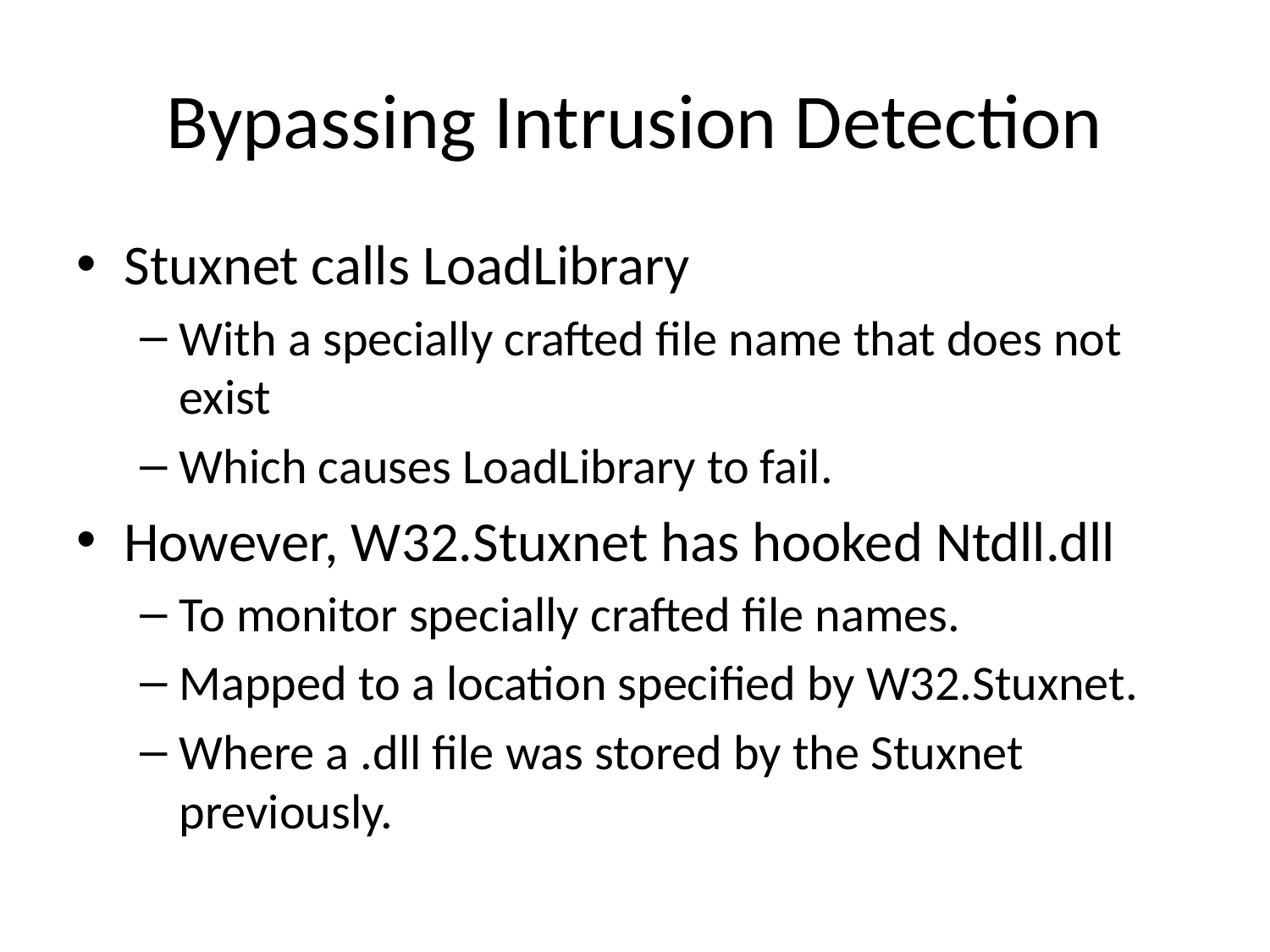

# Bypassing Intrusion Detection
Stuxnet calls LoadLibrary
With a specially crafted file name that does not exist
Which causes LoadLibrary to fail.
However, W32.Stuxnet has hooked Ntdll.dll
To monitor specially crafted file names.
Mapped to a location specified by W32.Stuxnet.
Where a .dll file was stored by the Stuxnet previously.